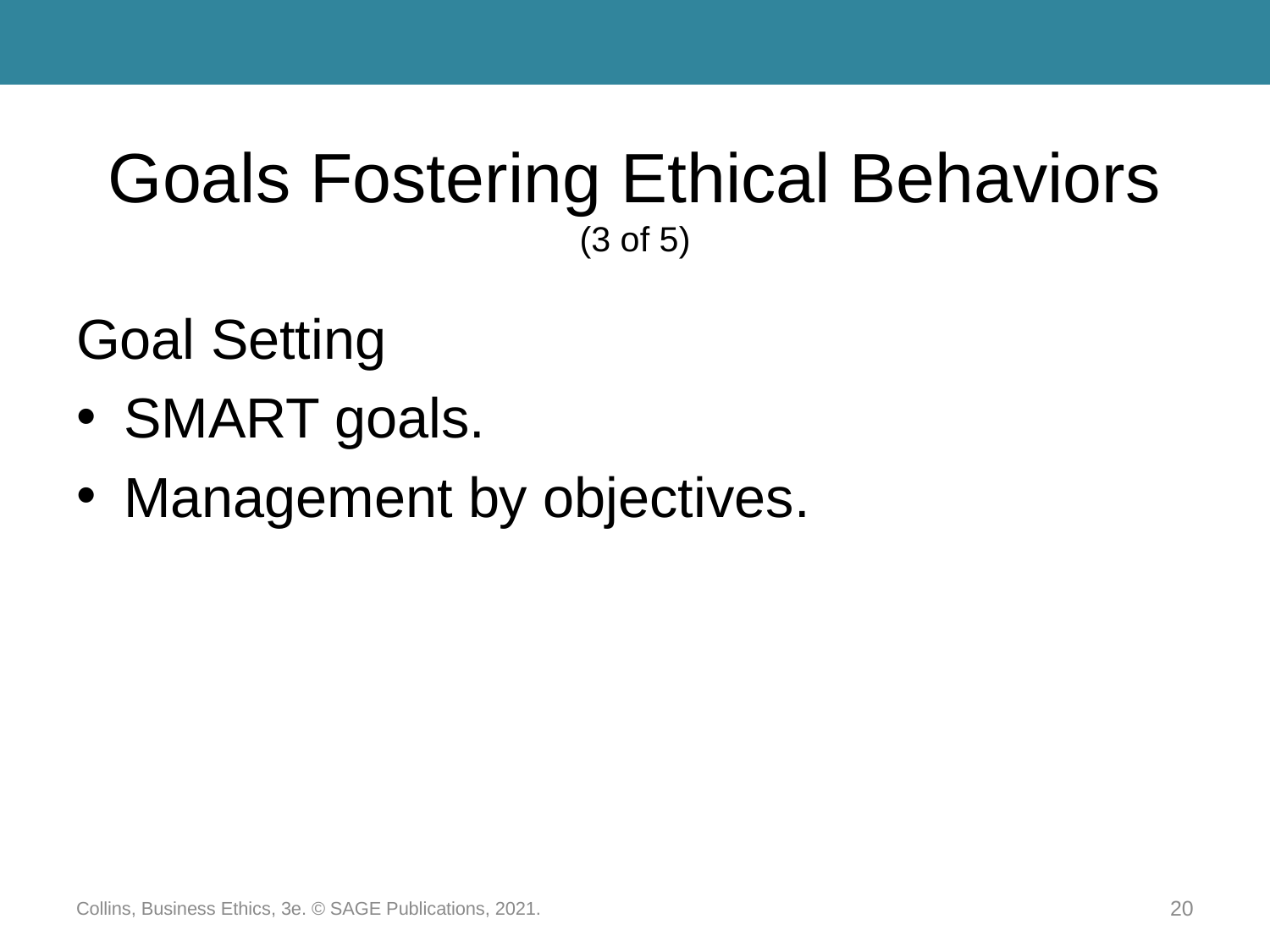

# Goals Fostering Ethical Behaviors (3 of 5)
Goal Setting
SMART goals.
Management by objectives.

Collins, Business Ethics, 3e. © SAGE Publications, 2021.
20